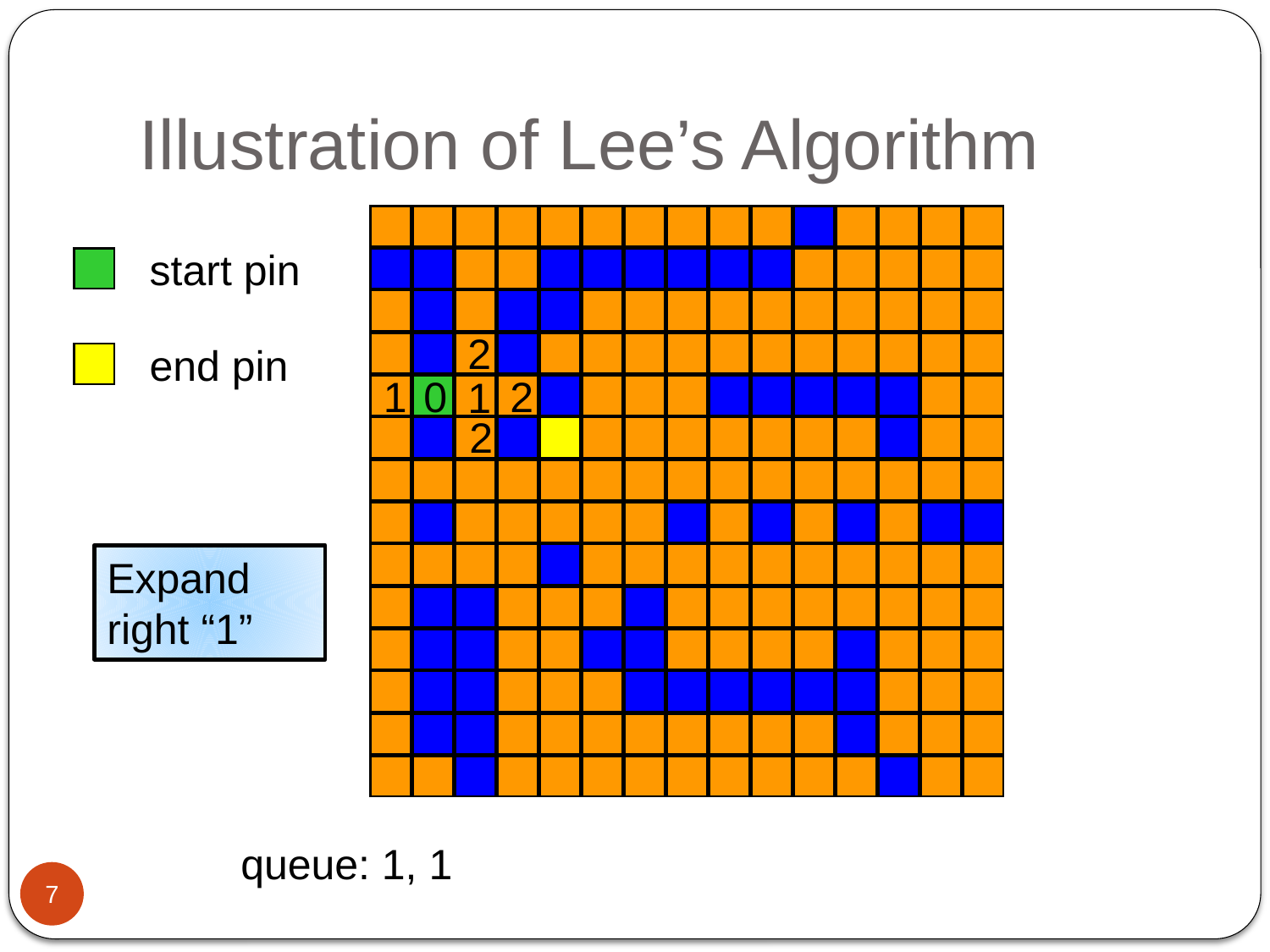

# Illustration of Lee’s Algorithm

start pin

end pin

2

0
2

1

1
2

Expand right “1”

queue: 1, 1
7